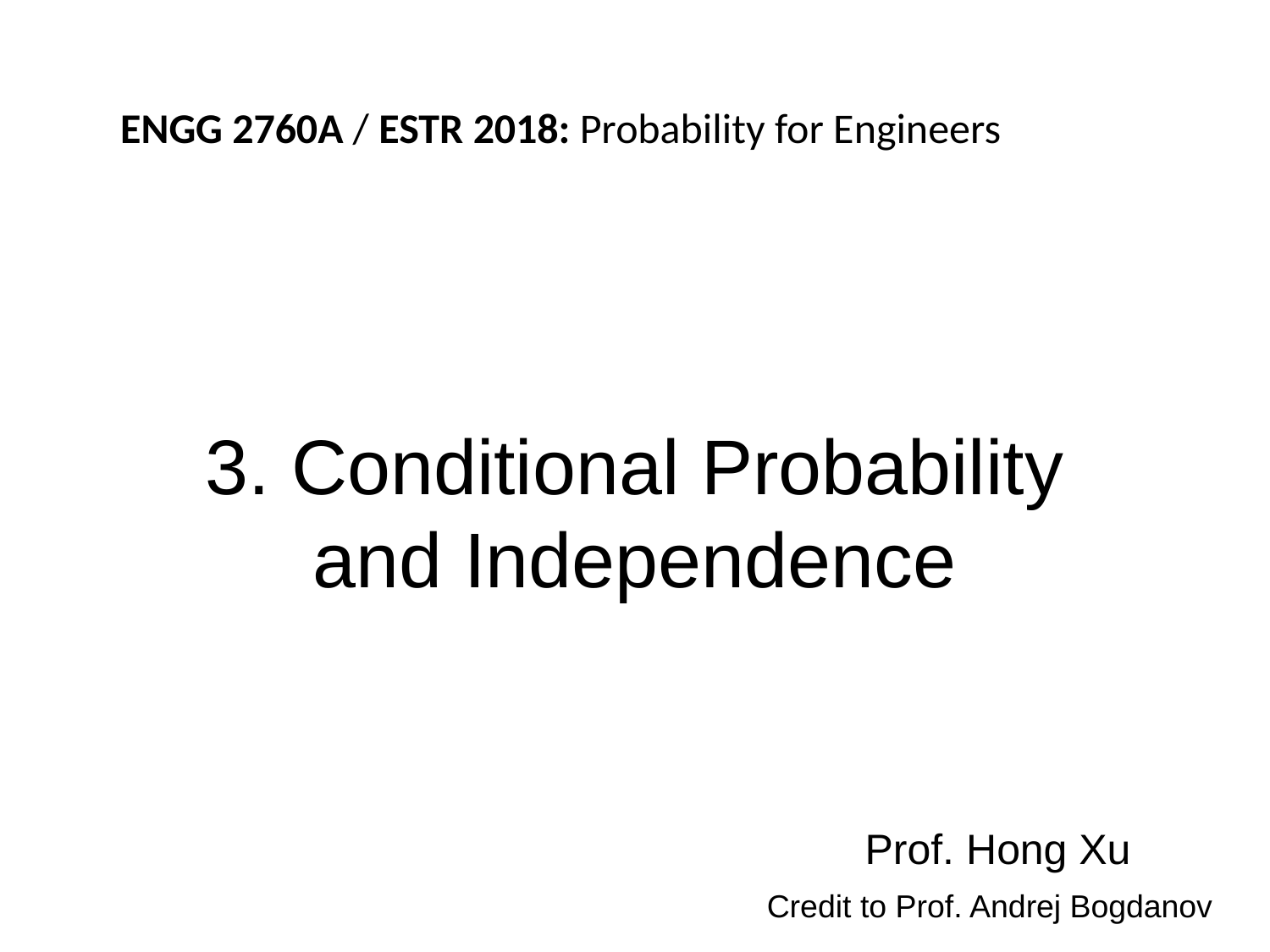

# 3. Conditional Probability and Independence
Prof. Hong Xu
Credit to Prof. Andrej Bogdanov